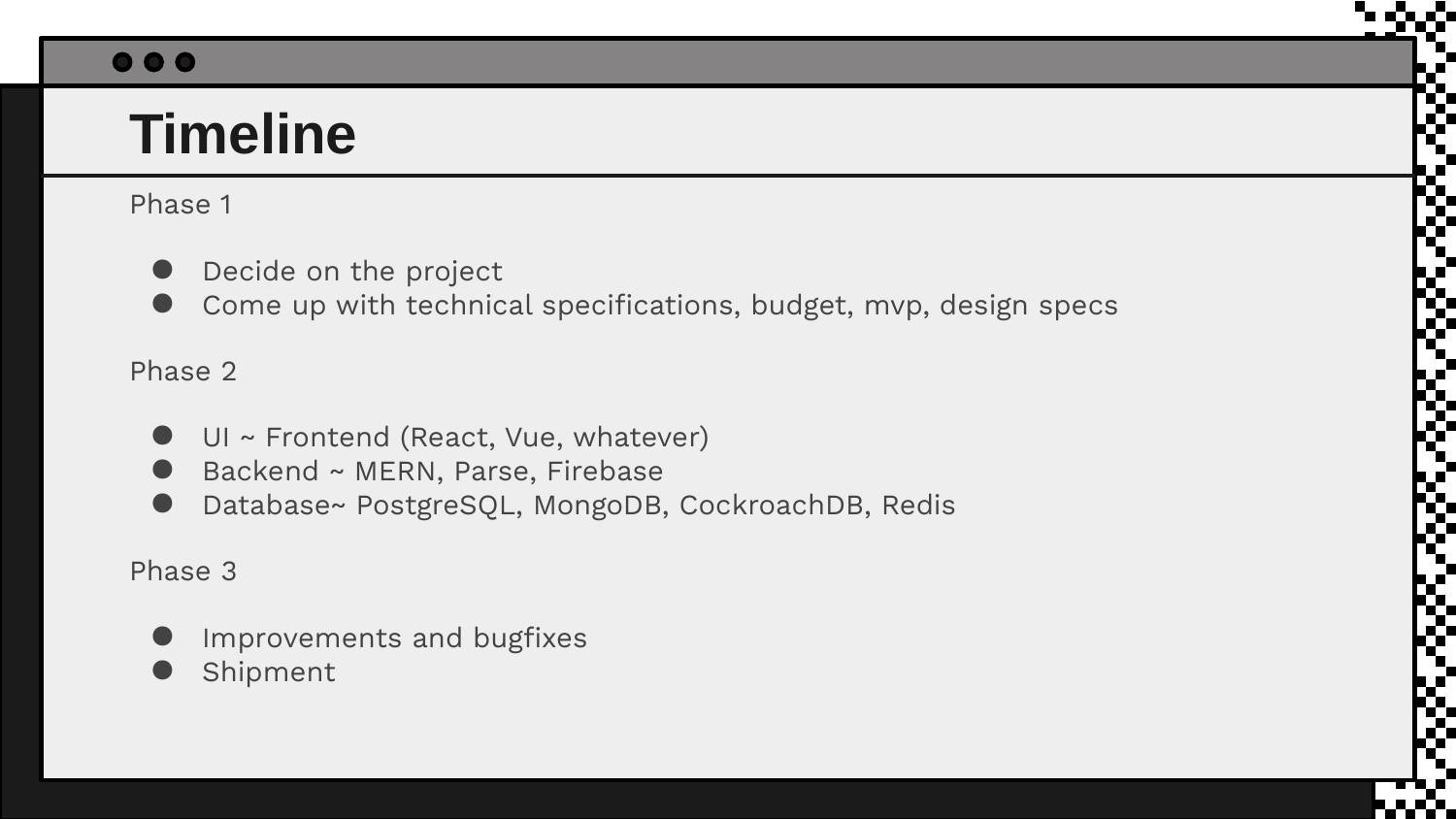

# Timeline
Phase 1
Decide on the project
Come up with technical specifications, budget, mvp, design specs
Phase 2
UI ~ Frontend (React, Vue, whatever)
Backend ~ MERN, Parse, Firebase
Database~ PostgreSQL, MongoDB, CockroachDB, Redis
Phase 3
Improvements and bugfixes
Shipment